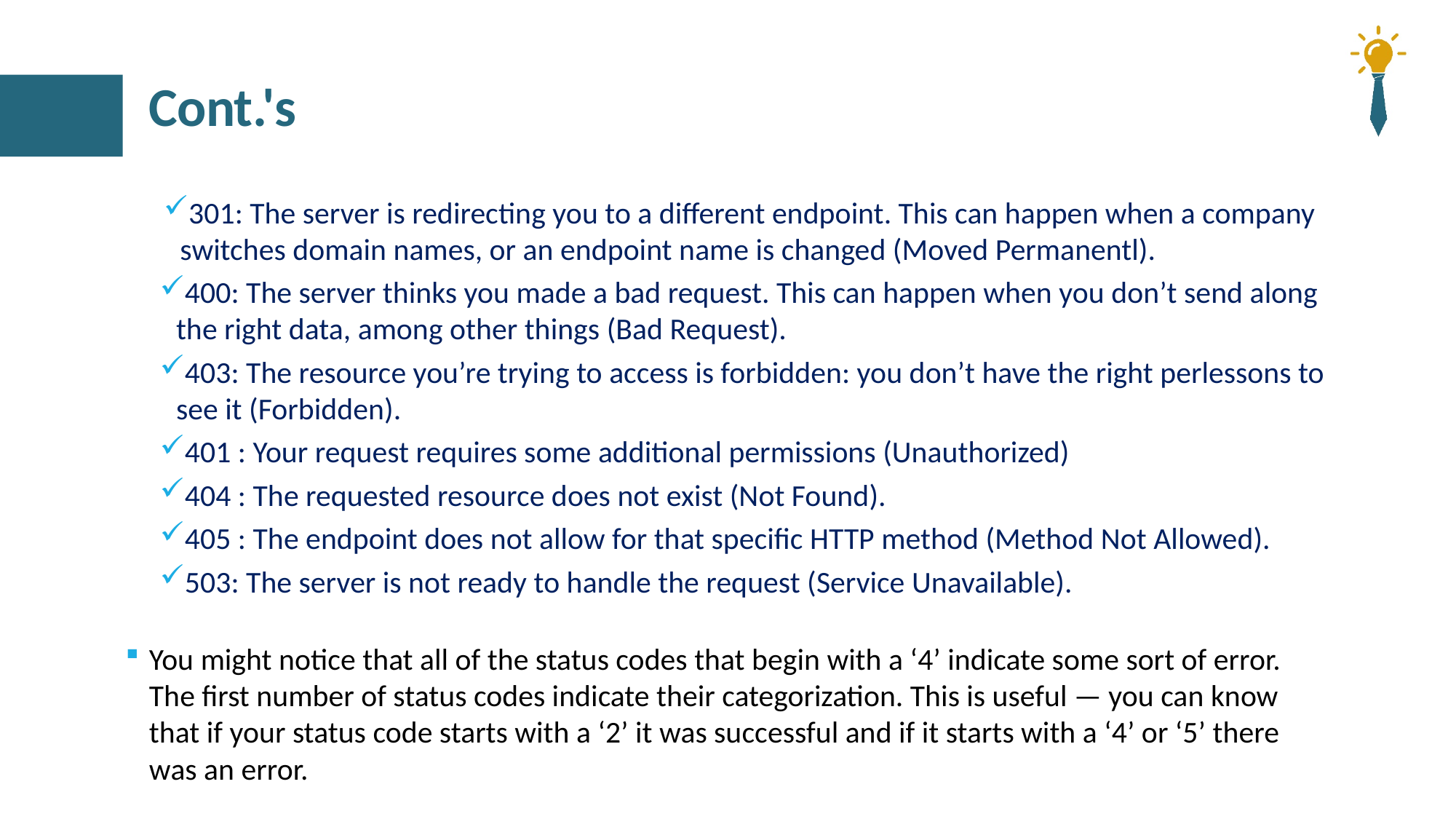

# Cont.'s
301: The server is redirecting you to a different endpoint. This can happen when a company switches domain names, or an endpoint name is changed (Moved Permanentl).
400: The server thinks you made a bad request. This can happen when you don’t send along the right data, among other things (Bad Request).
403: The resource you’re trying to access is forbidden: you don’t have the right perlessons to see it (Forbidden).
401 : Your request requires some additional permissions (Unauthorized)
404 : The requested resource does not exist (Not Found).
405 : The endpoint does not allow for that specific HTTP method (Method Not Allowed).
503: The server is not ready to handle the request (Service Unavailable).

You might notice that all of the status codes that begin with a ‘4’ indicate some sort of error. The first number of status codes indicate their categorization. This is useful — you can know that if your status code starts with a ‘2’ it was successful and if it starts with a ‘4’ or ‘5’ there was an error.